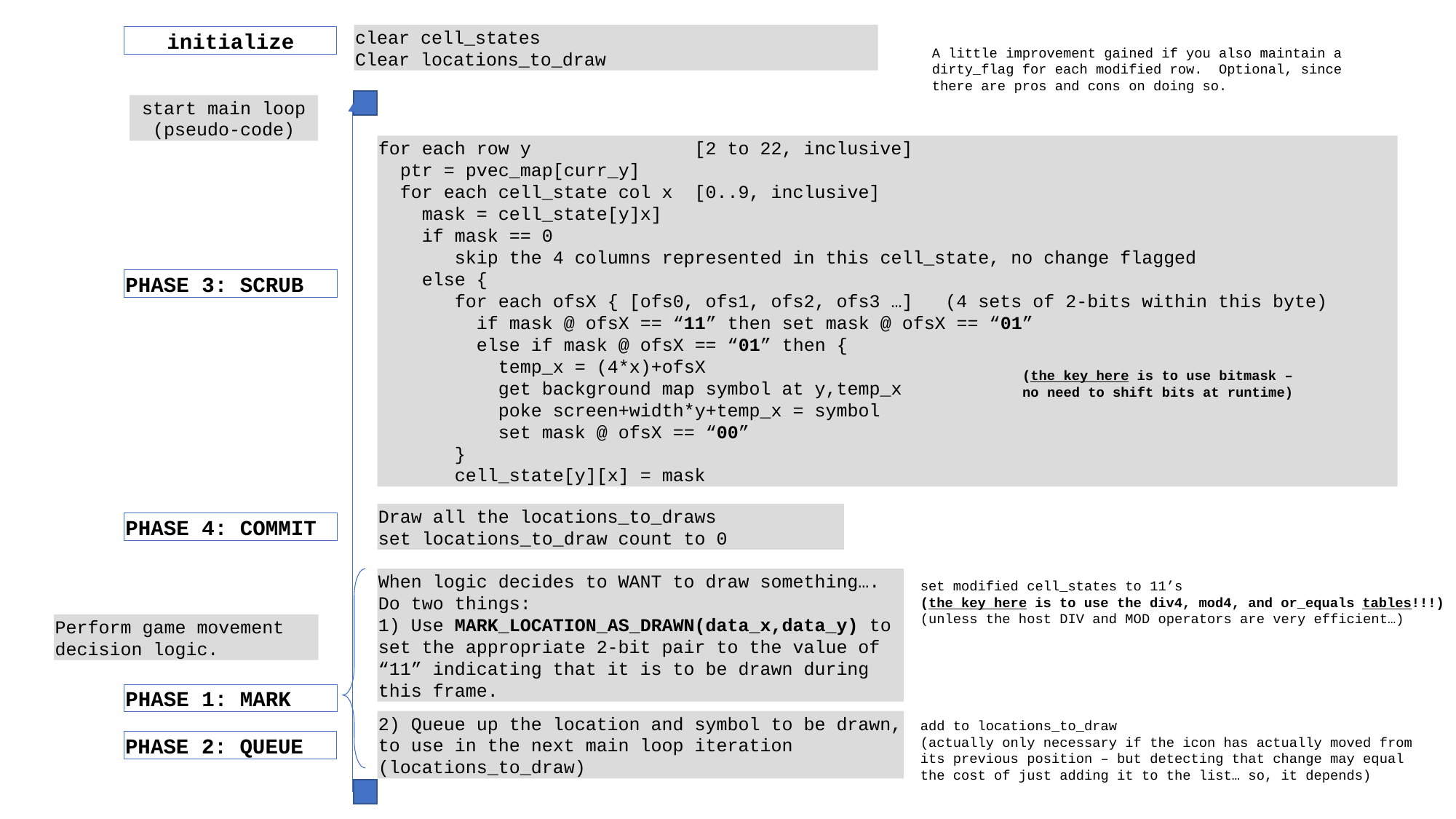

clear cell_states
Clear locations_to_draw
initialize
A little improvement gained if you also maintain a dirty_flag for each modified row.  Optional, since there are pros and cons on doing so.

start main loop
(pseudo-code)
for each row y               [2 to 22, inclusive]
  ptr = pvec_map[curr_y]
  for each cell_state col x  [0..9, inclusive]
    mask = cell_state[y]x]
    if mask == 0
       skip the 4 columns represented in this cell_state, no change flagged
    else {
       for each ofsX { [ofs0, ofs1, ofs2, ofs3 …]   (4 sets of 2-bits within this byte)
         if mask @ ofsX == “11” then set mask @ ofsX == “01”
         else if mask @ ofsX == “01” then {
           temp_x = (4*x)+ofsX
           get background map symbol at y,temp_x
           poke screen+width*y+temp_x = symbol
           set mask @ ofsX == “00”
       }
       cell_state[y][x] = mask
PHASE 3: SCRUB
(the key here is to use bitmask – no need to shift bits at runtime)
Draw all the locations_to_draws
set locations_to_draw count to 0
PHASE 4: COMMIT

When logic decides to WANT to draw something…. Do two things:
1) Use MARK_LOCATION_AS_DRAWN(data_x,data_y) to set the appropriate 2-bit pair to the value of “11” indicating that it is to be drawn during this frame.
set modified cell_states to 11’s
(the key here is to use the div4, mod4, and or_equals tables!!!)
(unless the host DIV and MOD operators are very efficient…)
Perform game movement decision logic.
PHASE 1: MARK
2) Queue up the location and symbol to be drawn, to use in the next main loop iteration  (locations_to_draw)
add to locations_to_draw
(actually only necessary if the icon has actually moved from its previous position – but detecting that change may equal the cost of just adding it to the list… so, it depends)
PHASE 2: QUEUE